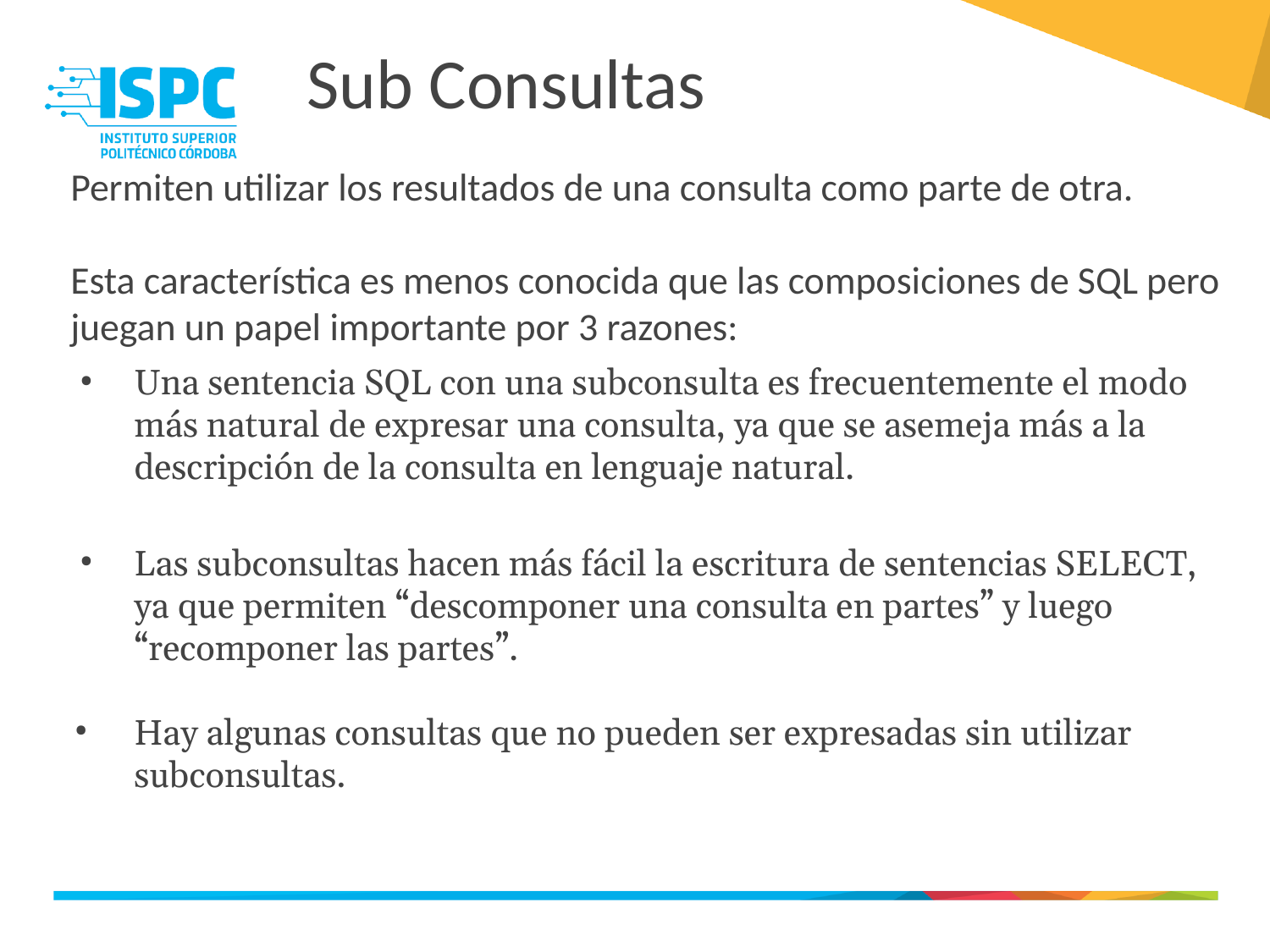

Sub Consultas

Permiten utilizar los resultados de una consulta como parte de otra.

Esta característica es menos conocida que las composiciones de SQL pero juegan un papel importante por 3 razones:
Una sentencia SQL con una subconsulta es frecuentemente el modo más natural de expresar una consulta, ya que se asemeja más a la descripción de la consulta en lenguaje natural.

Las subconsultas hacen más fácil la escritura de sentencias SELECT, ya que permiten “descomponer una consulta en partes” y luego “recomponer las partes”.

Hay algunas consultas que no pueden ser expresadas sin utilizar subconsultas.